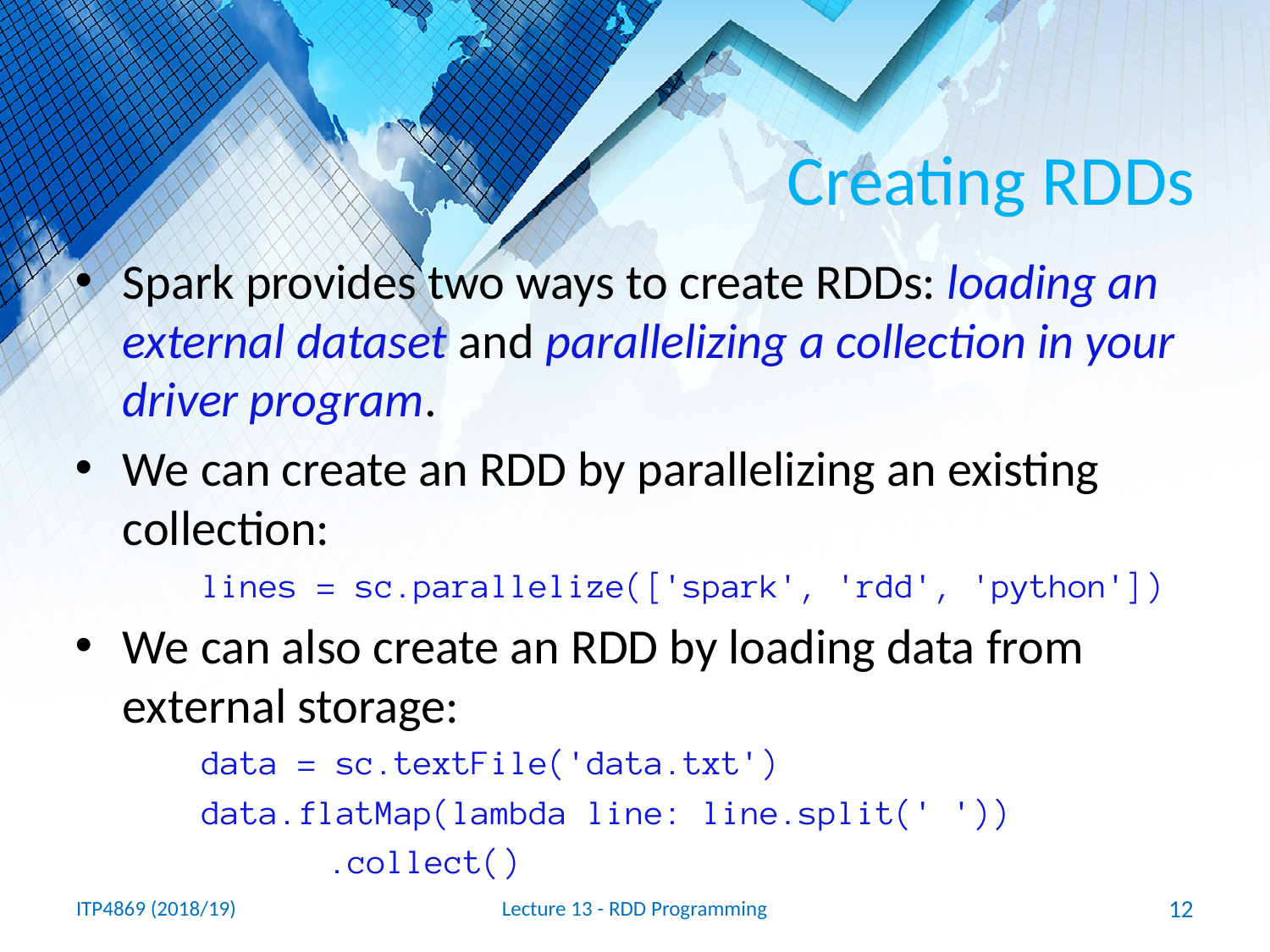

# Creating RDDs
Spark provides two ways to create RDDs: loading an external dataset and parallelizing a collection in your driver program.
We can create an RDD by parallelizing an existing collection:
lines = sc.parallelize(['spark', 'rdd', 'python'])
We can also create an RDD by loading data from external storage:
data = sc.textFile('data.txt')
data.flatMap(lambda line: line.split(' '))
	.collect()

ITP4869 (2018/19)
Lecture 13 - RDD Programming
12